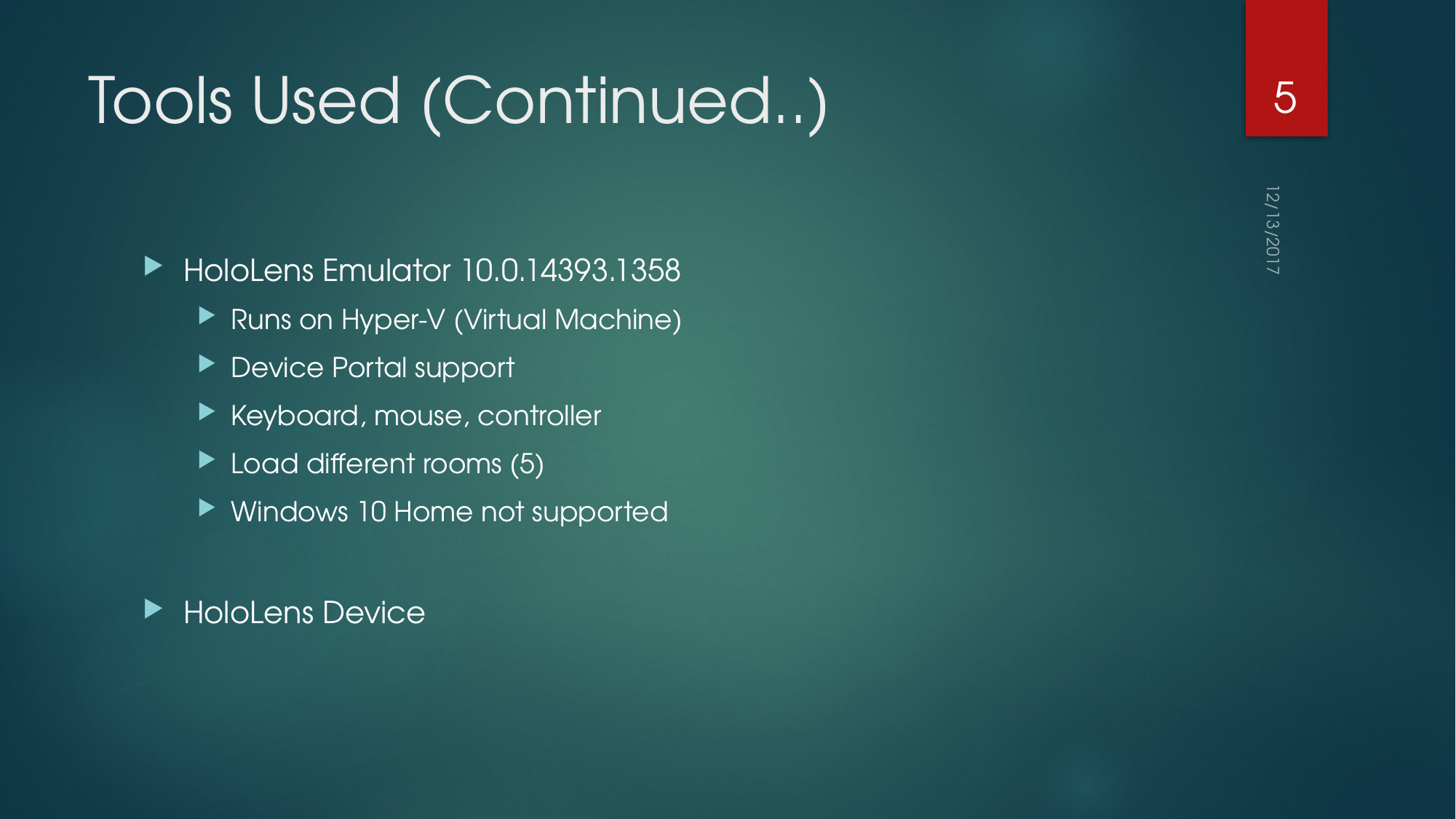

5
# Tools Used (Continued..)
12/13/2017
HoloLens Emulator 10.0.14393.1358
Runs on Hyper-V (Virtual Machine)
Device Portal support
Keyboard, mouse, controller
Load different rooms (5)
Windows 10 Home not supported

HoloLens Device